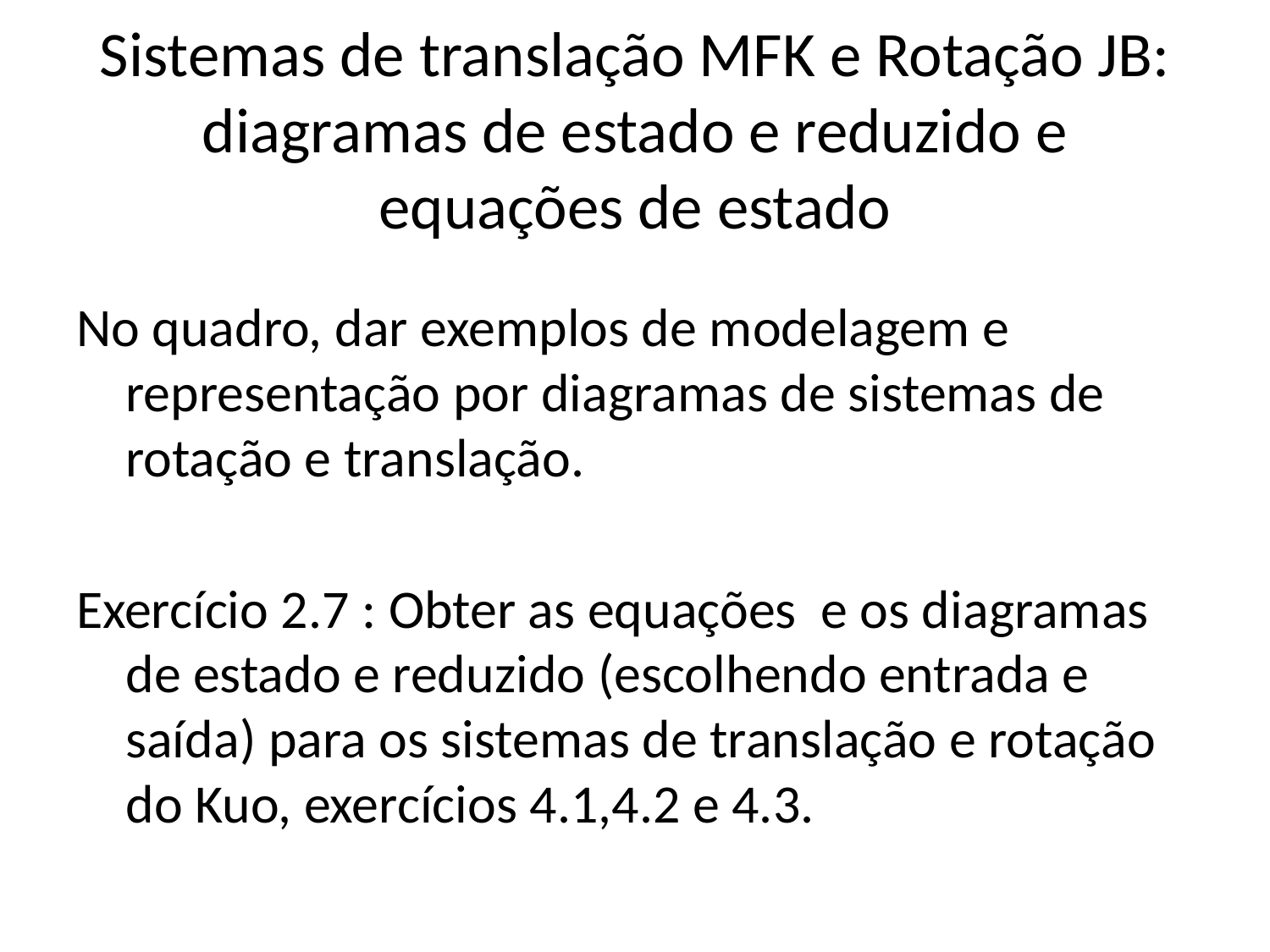

# Sistemas de translação MFK e Rotação JB: diagramas de estado e reduzido e equações de estado
No quadro, dar exemplos de modelagem e representação por diagramas de sistemas de rotação e translação.

Exercício 2.7 : Obter as equações  e os diagramas de estado e reduzido (escolhendo entrada e saída) para os sistemas de translação e rotação do Kuo, exercícios 4.1,4.2 e 4.3.